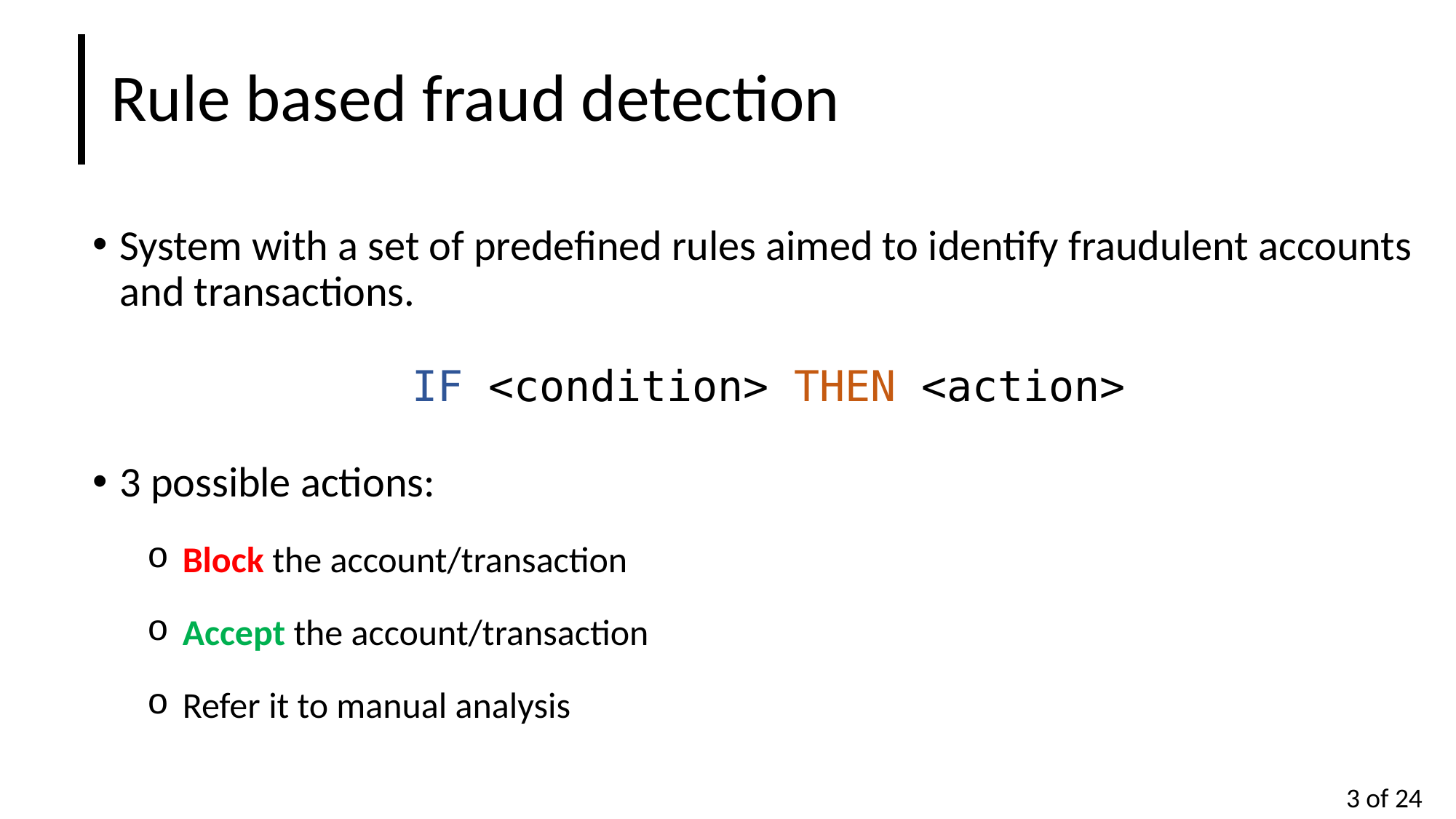

# Rule based fraud detection
System with a set of predefined rules aimed to identify fraudulent accounts and transactions.

IF <condition> THEN <action>

3 possible actions:
 Block the account/transaction
 Accept the account/transaction
 Refer it to manual analysis